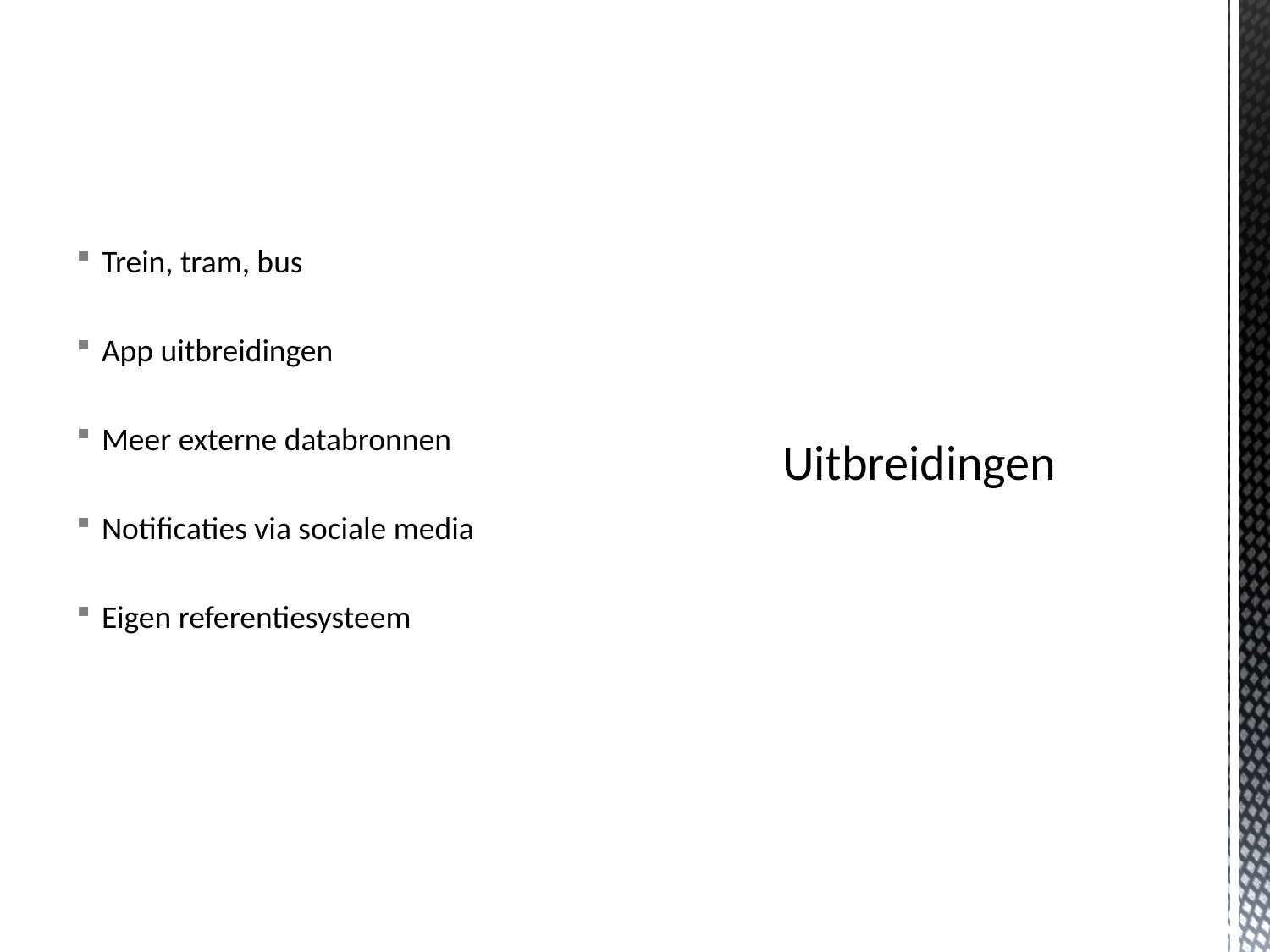

Trein, tram, bus

App uitbreidingen

Meer externe databronnen

Notificaties via sociale media

Eigen referentiesysteem

# Uitbreidingen